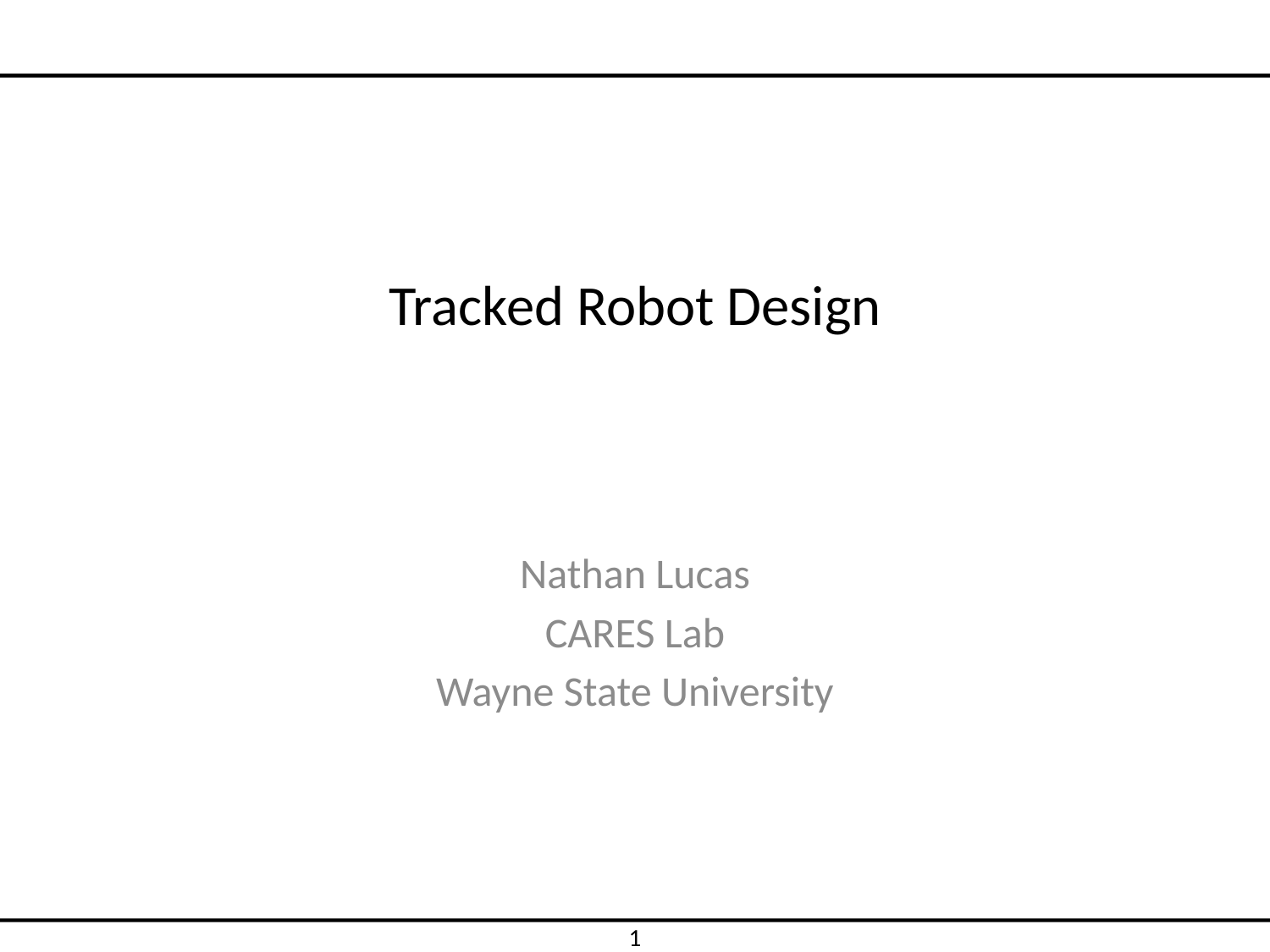

# Tracked Robot Design
Nathan Lucas
CARES Lab
Wayne State University